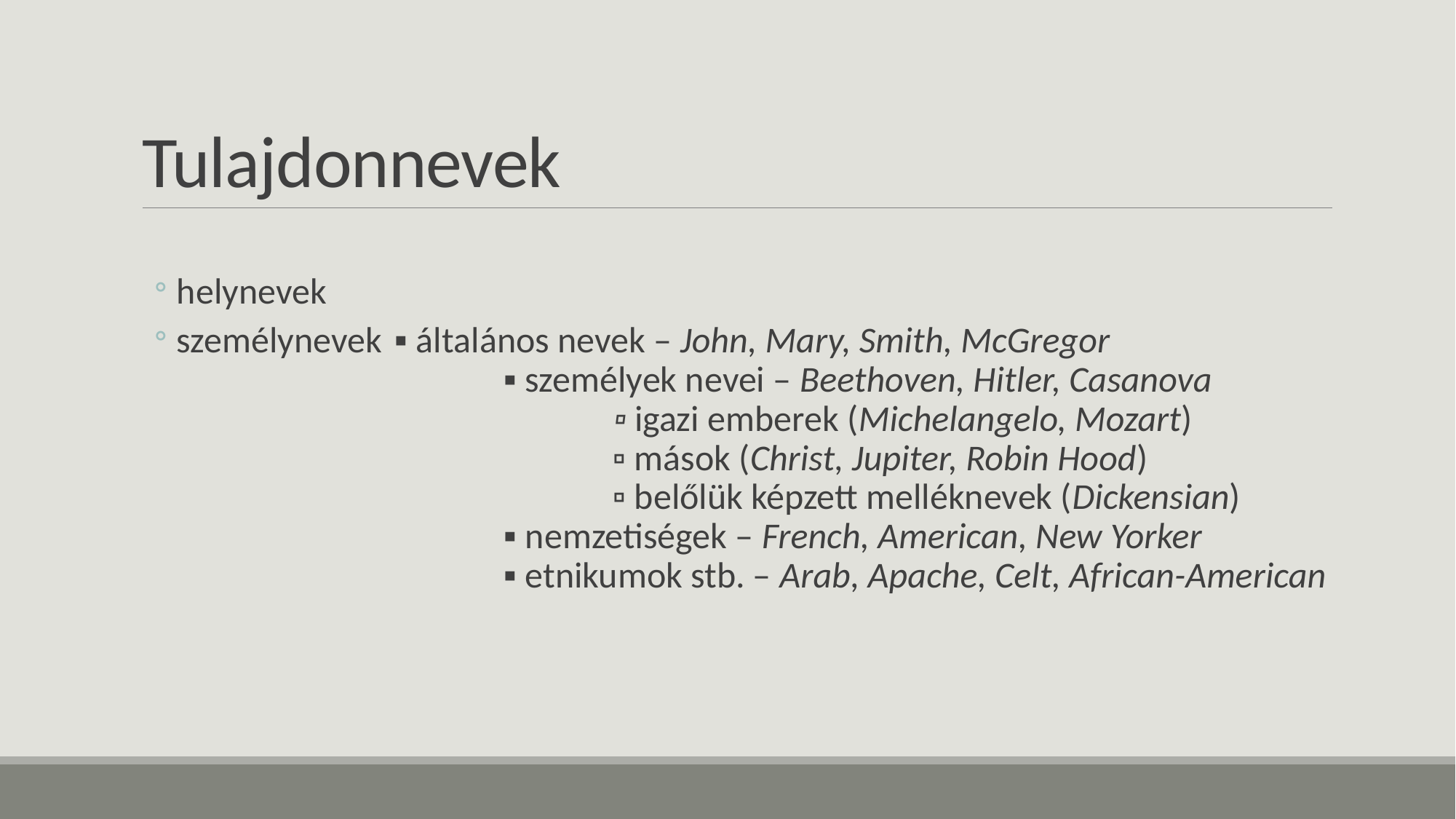

# Tulajdonnevek

helynevek
személynevek	▪ általános nevek – John, Mary, Smith, McGregor
			▪ személyek nevei – Beethoven, Hitler, Casanova
				▫ igazi emberek (Michelangelo, Mozart)
				▫ mások (Christ, Jupiter, Robin Hood)
				▫ belőlük képzett melléknevek (Dickensian)
			▪ nemzetiségek – French, American, New Yorker
			▪ etnikumok stb. – Arab, Apache, Celt, African-American